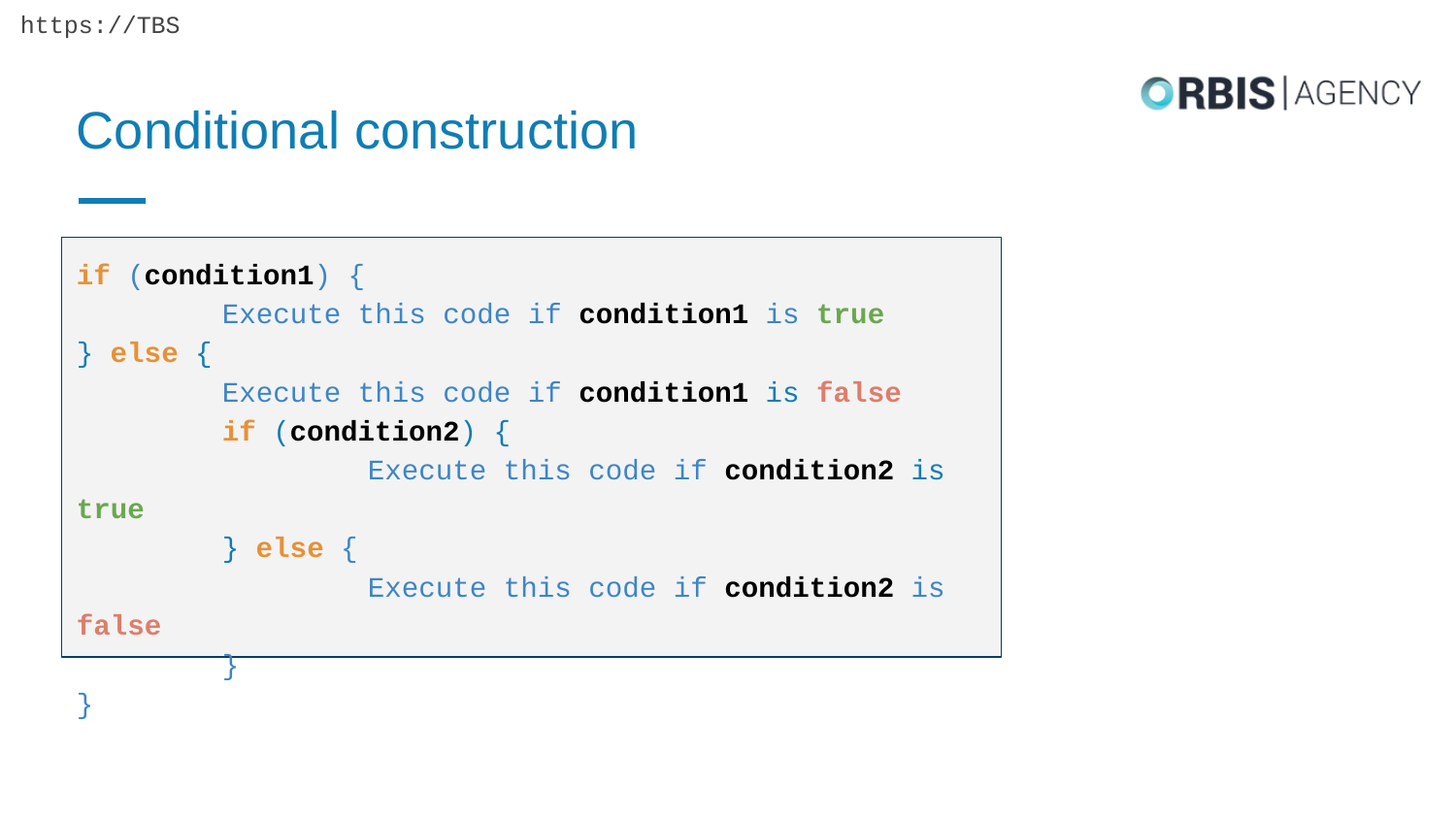

# Conditional construction
if (condition1) {
	Execute this code if condition1 is true
} else {
	Execute this code if condition1 is false
	if (condition2) {
		Execute this code if condition2 is true
	} else {
		Execute this code if condition2 is false
	}
}